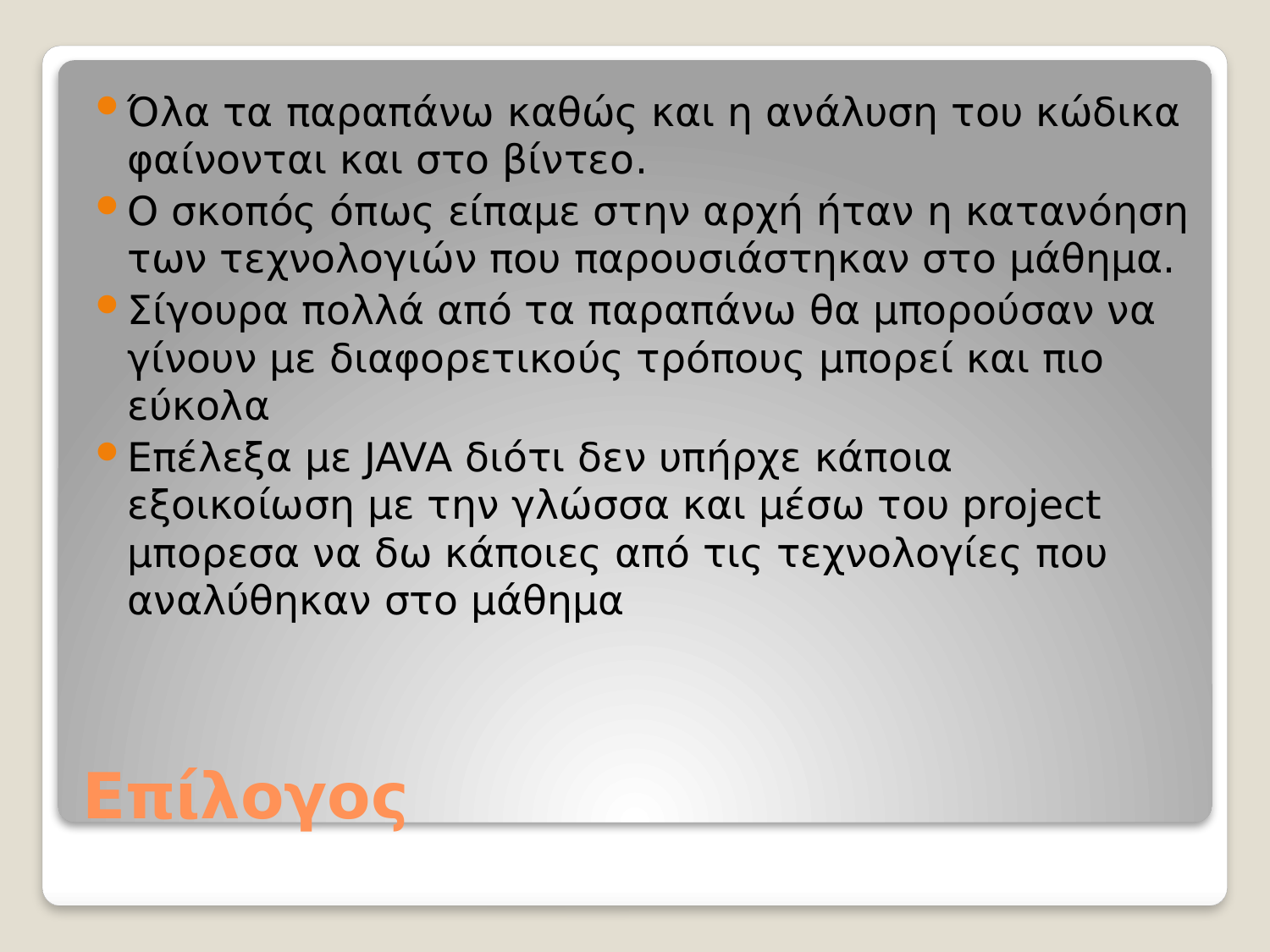

Όλα τα παραπάνω καθώς και η ανάλυση του κώδικα φαίνονται και στο βίντεο.
Ο σκοπός όπως είπαμε στην αρχή ήταν η κατανόηση των τεχνολογιών που παρουσιάστηκαν στο μάθημα.
Σίγουρα πολλά από τα παραπάνω θα μπορούσαν να γίνουν με διαφορετικούς τρόπους μπορεί και πιο εύκολα
Επέλεξα με JAVA διότι δεν υπήρχε κάποια εξοικοίωση με την γλώσσα και μέσω του project μπορεσα να δω κάποιες από τις τεχνολογίες που αναλύθηκαν στο μάθημα

# Επίλογος